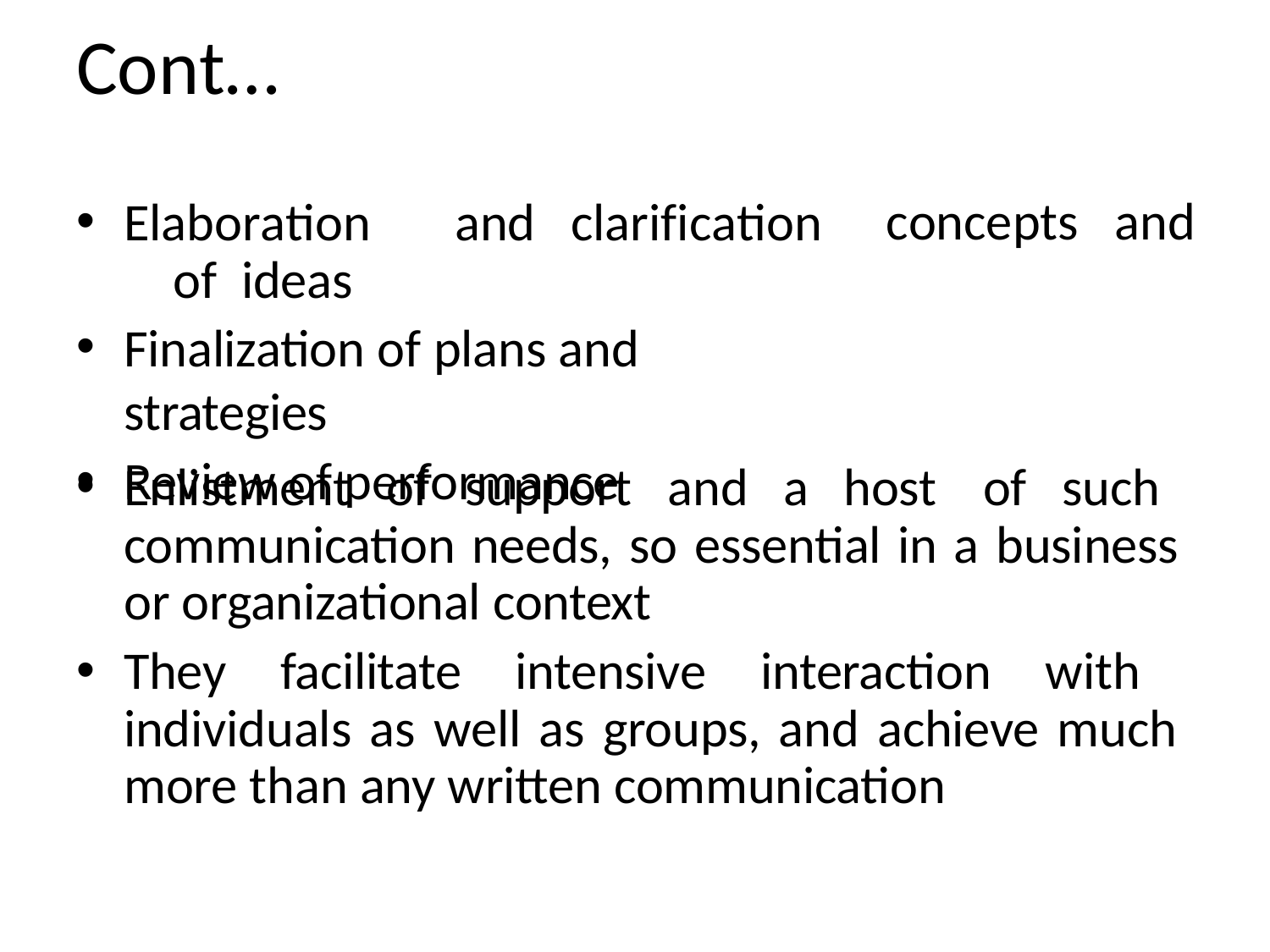

# Cont…
Elaboration	and	clarification	of  ideas
Finalization of plans and strategies
Review of performance
concepts	and
Enlistment of support and a host of such  communication needs, so essential in a business  or organizational context
They facilitate intensive interaction with  individuals as well as groups, and achieve much  more than any written communication